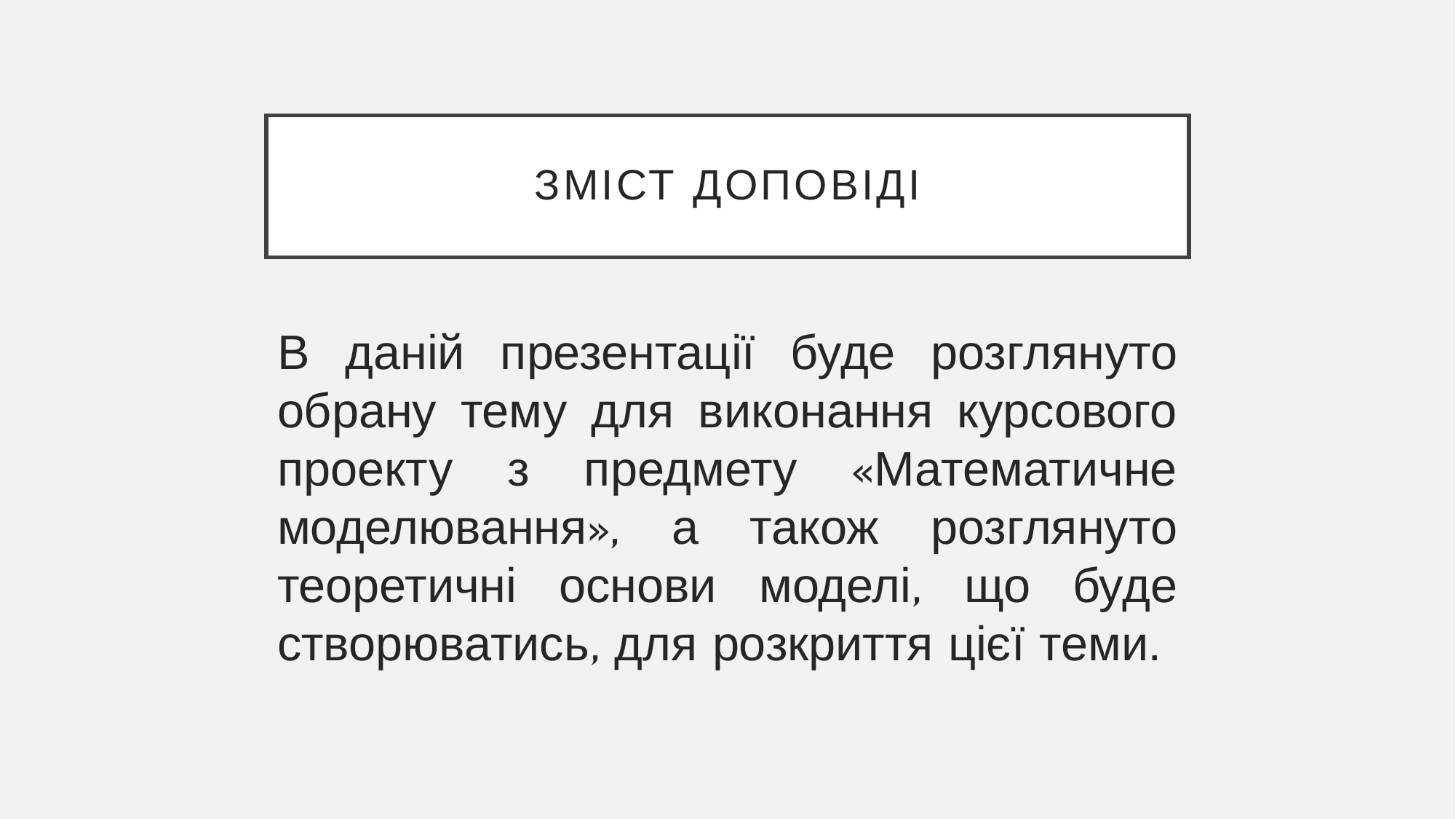

# Зміст доповіді
В даній презентації буде розглянуто обрану тему для виконання курсового проекту з предмету «Математичне моделювання», а також розглянуто теоретичні основи моделі, що буде створюватись, для розкриття цієї теми.